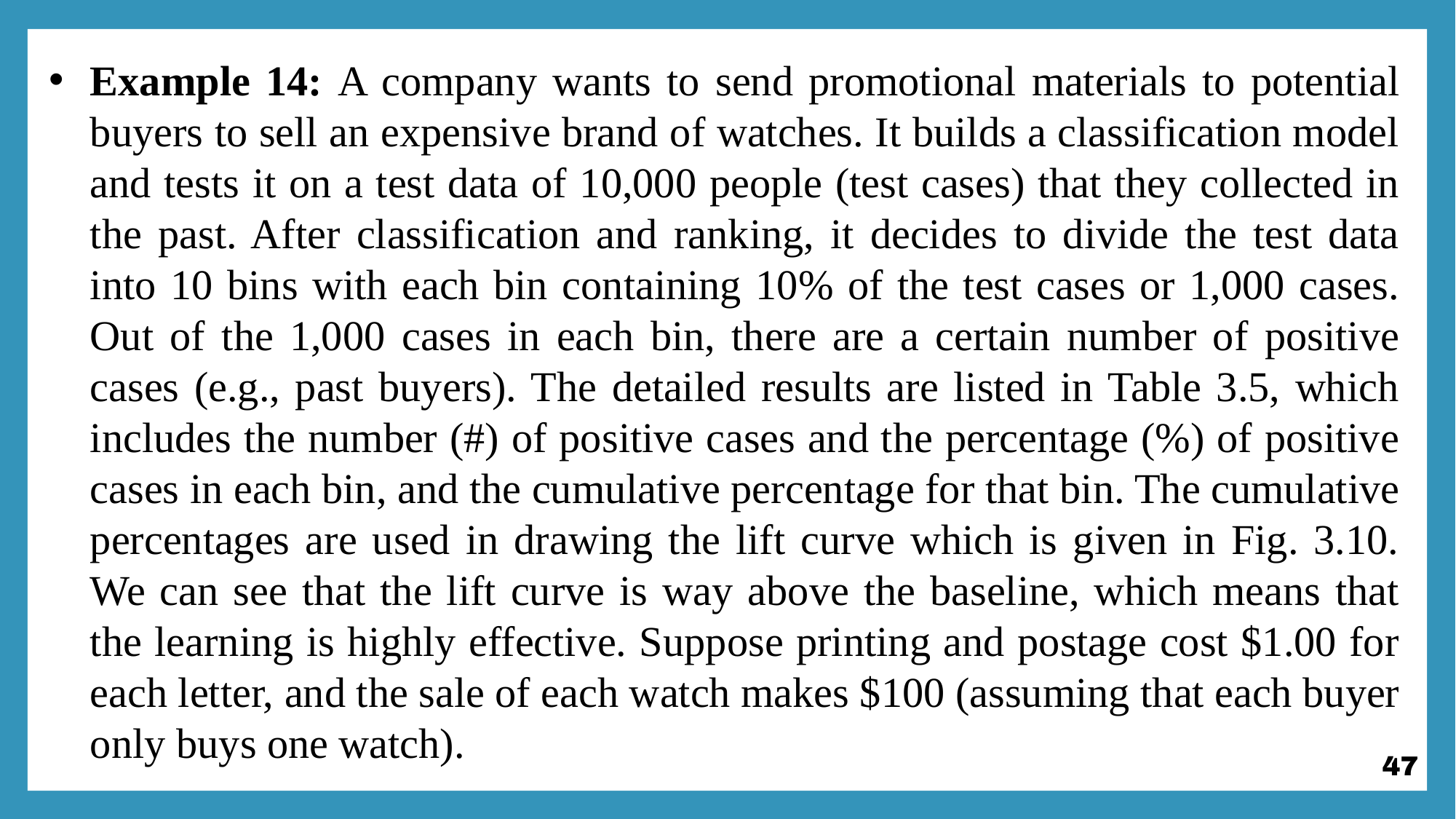

Example 14: A company wants to send promotional materials to potential buyers to sell an expensive brand of watches. It builds a classification model and tests it on a test data of 10,000 people (test cases) that they collected in the past. After classification and ranking, it decides to divide the test data into 10 bins with each bin containing 10% of the test cases or 1,000 cases. Out of the 1,000 cases in each bin, there are a certain number of positive cases (e.g., past buyers). The detailed results are listed in Table 3.5, which includes the number (#) of positive cases and the percentage (%) of positive cases in each bin, and the cumulative percentage for that bin. The cumulative percentages are used in drawing the lift curve which is given in Fig. 3.10. We can see that the lift curve is way above the baseline, which means that the learning is highly effective. Suppose printing and postage cost $1.00 for each letter, and the sale of each watch makes $100 (assuming that each buyer only buys one watch).
47